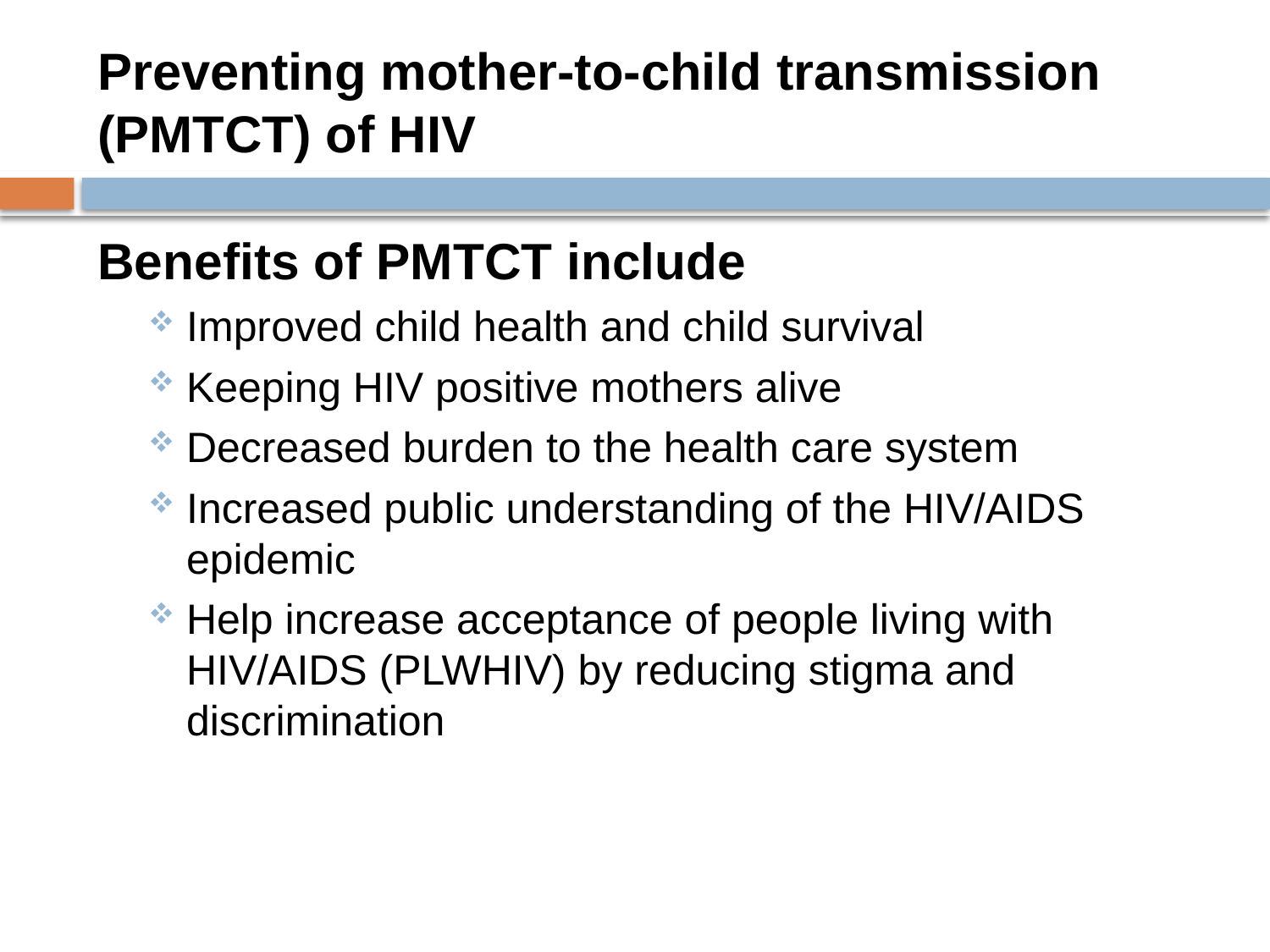

# Preventing mother-to-child transmission (PMTCT) of HIV
Benefits of PMTCT include
Improved child health and child survival
Keeping HIV positive mothers alive
Decreased burden to the health care system
Increased public understanding of the HIV/AIDS epidemic
Help increase acceptance of people living with HIV/AIDS (PLWHIV) by reducing stigma and discrimination